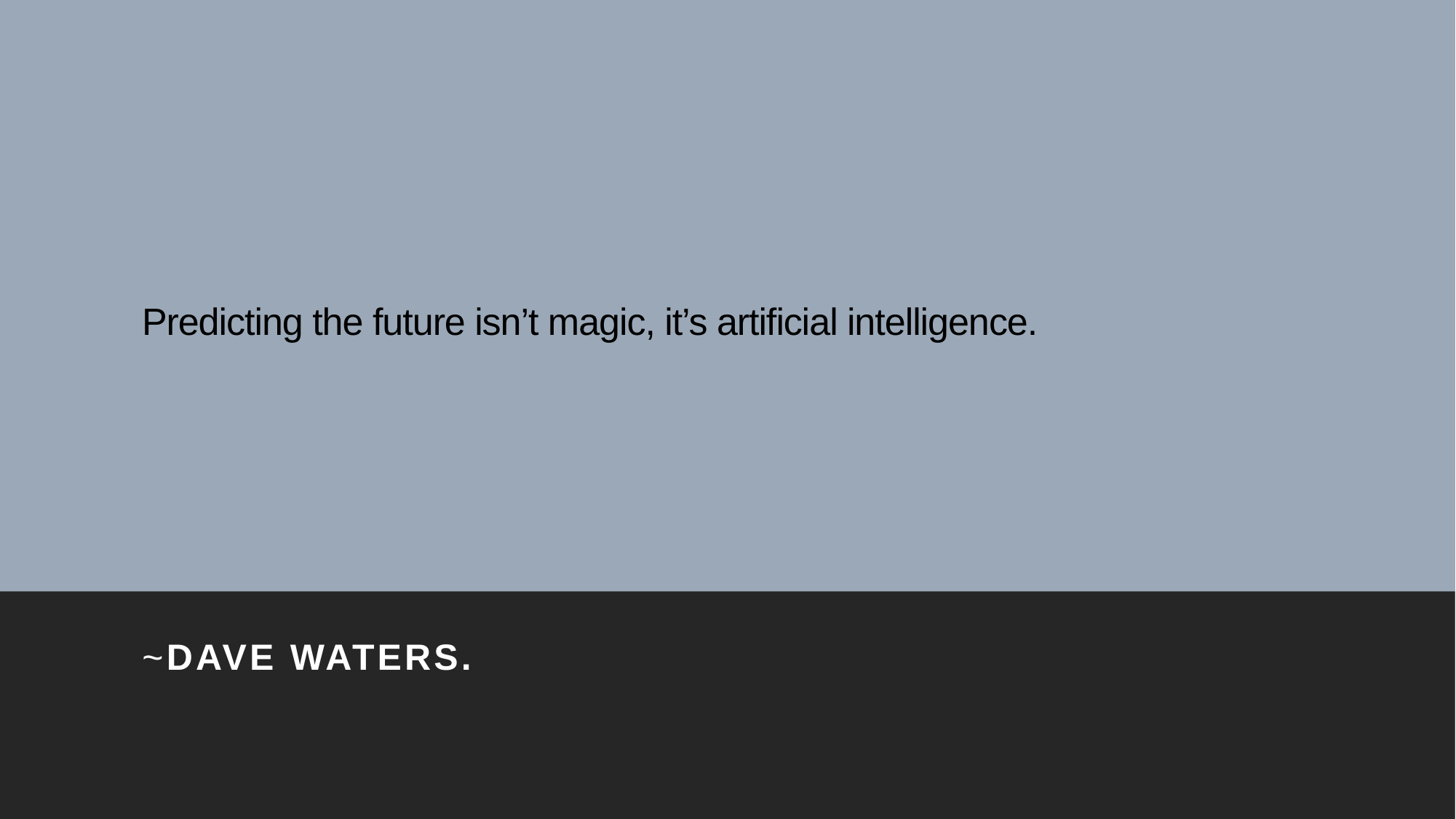

# Predicting the future isn’t magic, it’s artificial intelligence.

~Dave Waters.